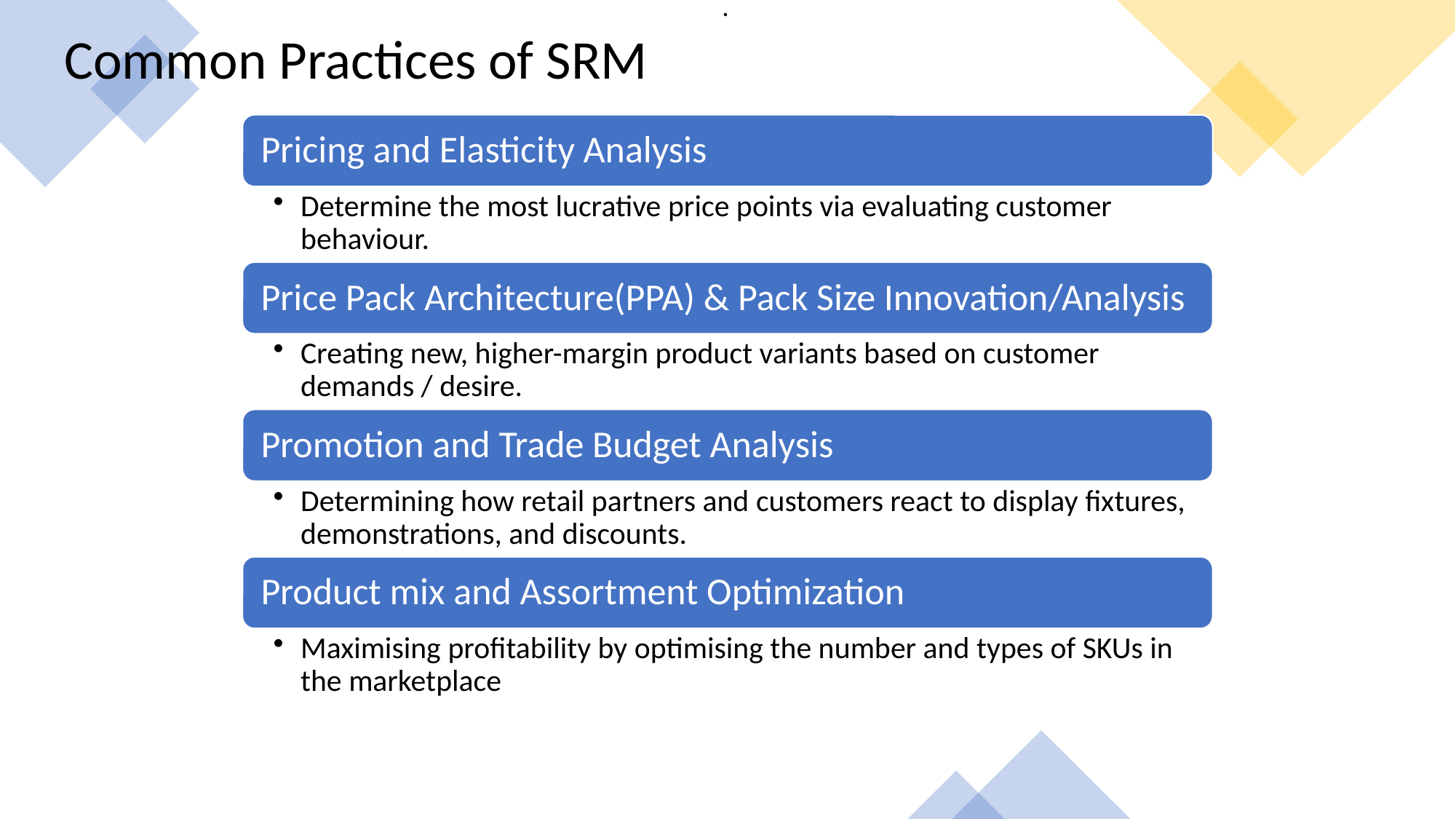

.
# Common Practices of SRM

Pricing and Elasticity Analysis
Determine the most lucrative price points via evaluating customer behaviour.
Price Pack Architecture(PPA) & Pack Size Innovation/Analysis
Creating new, higher-margin product variants based on customer demands / desire.
Promotion and Trade Budget Analysis
Determining how retail partners and customers react to display fixtures, demonstrations, and discounts.
Product mix and Assortment Optimization
Maximising profitability by optimising the number and types of SKUs in the marketplace